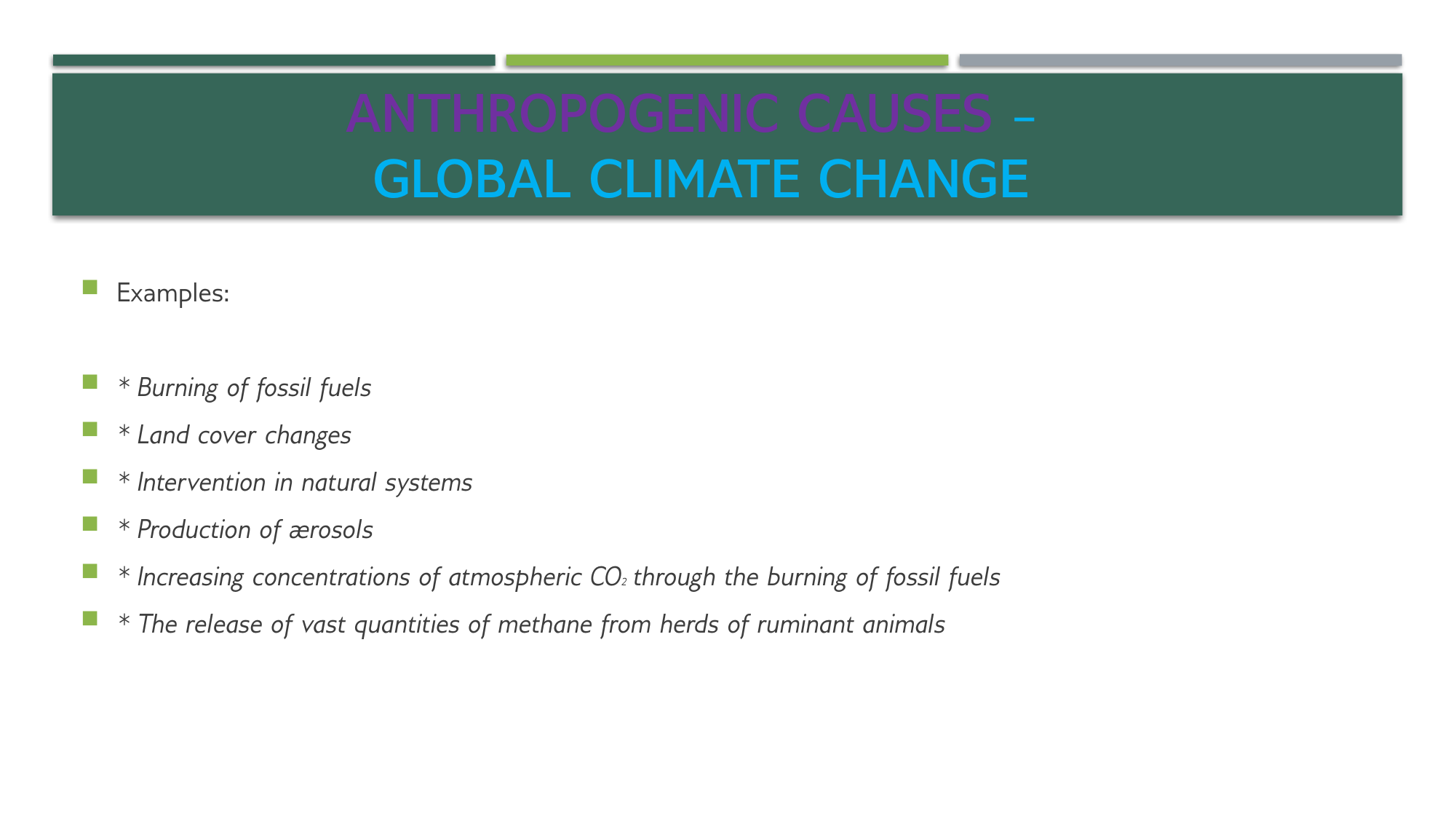

# Anthropogenic Causes – Global Climate Change
Examples:

* Burning of fossil fuels
* Land cover changes
* Intervention in natural systems
* Production of aerosols
* Increasing concentrations of atmospheric CO2  through the burning of fossil fuels
* The release of vast quantities of methane from herds of ruminant animals